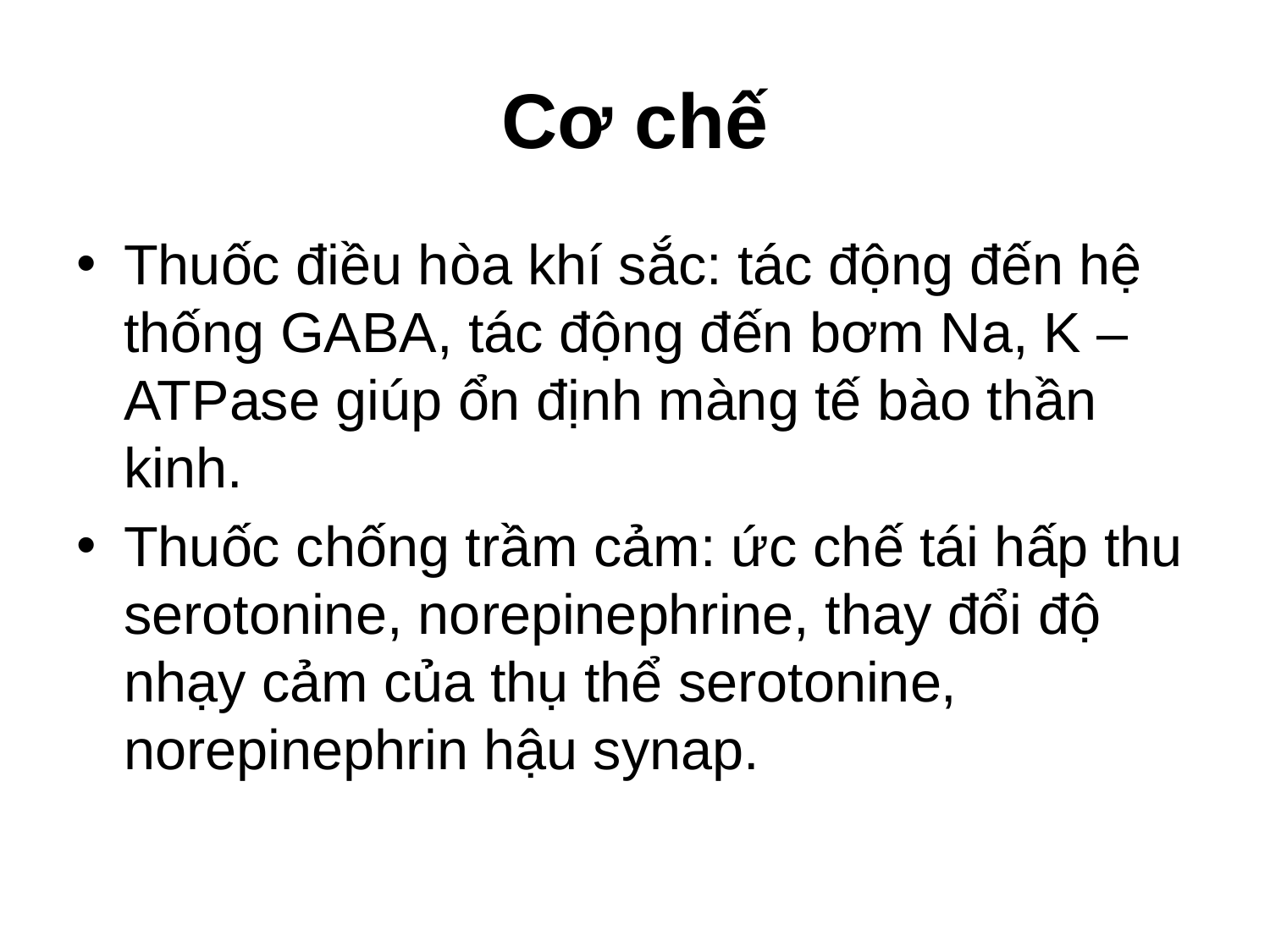

# Cơ chế
Thuốc điều hòa khí sắc: tác động đến hệ thống GABA, tác động đến bơm Na, K – ATPase giúp ổn định màng tế bào thần kinh.
Thuốc chống trầm cảm: ức chế tái hấp thu serotonine, norepinephrine, thay đổi độ nhạy cảm của thụ thể serotonine, norepinephrin hậu synap.